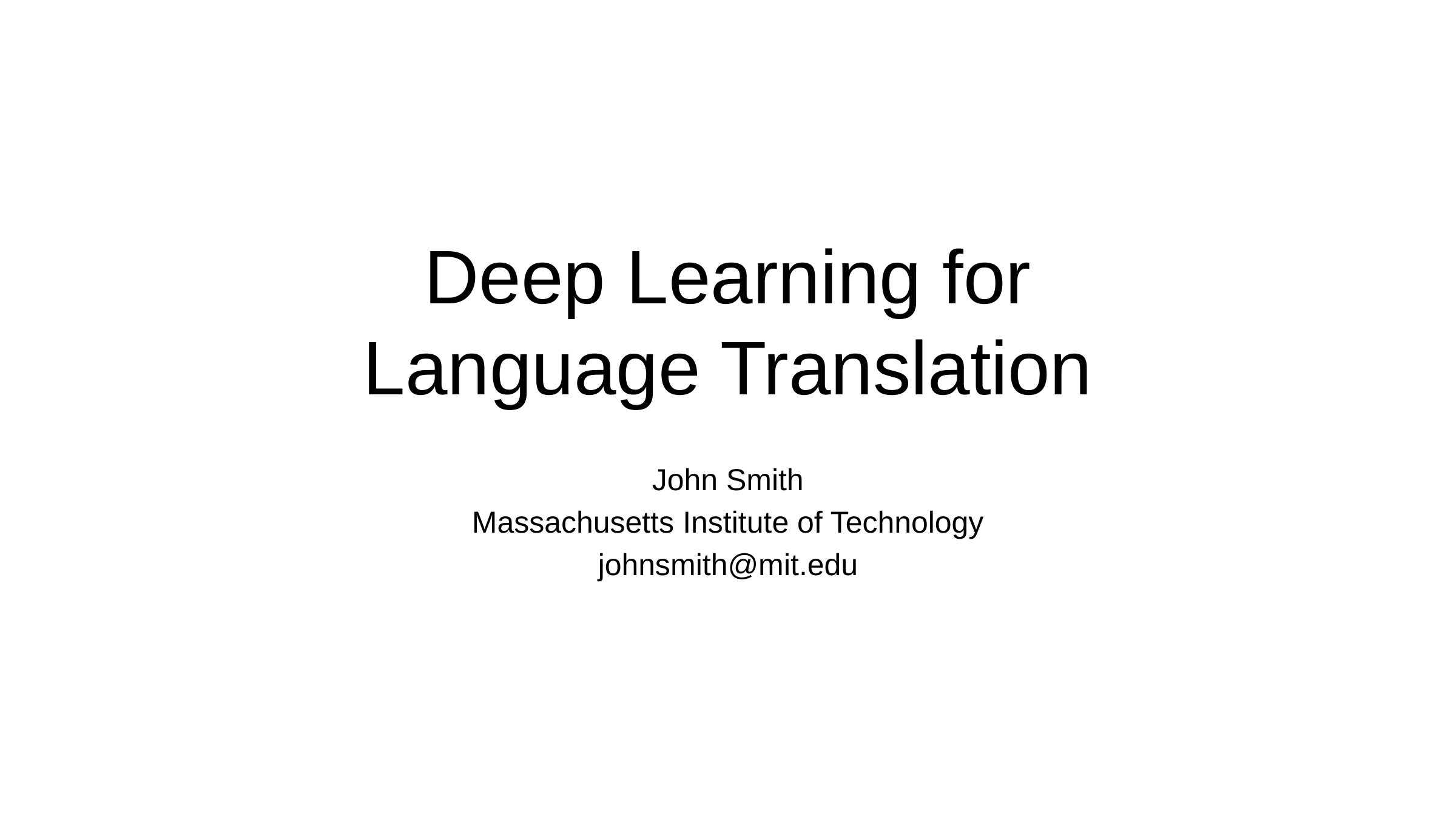

# Deep Learning for Language Translation
John Smith
Massachusetts Institute of Technology
johnsmith@mit.edu